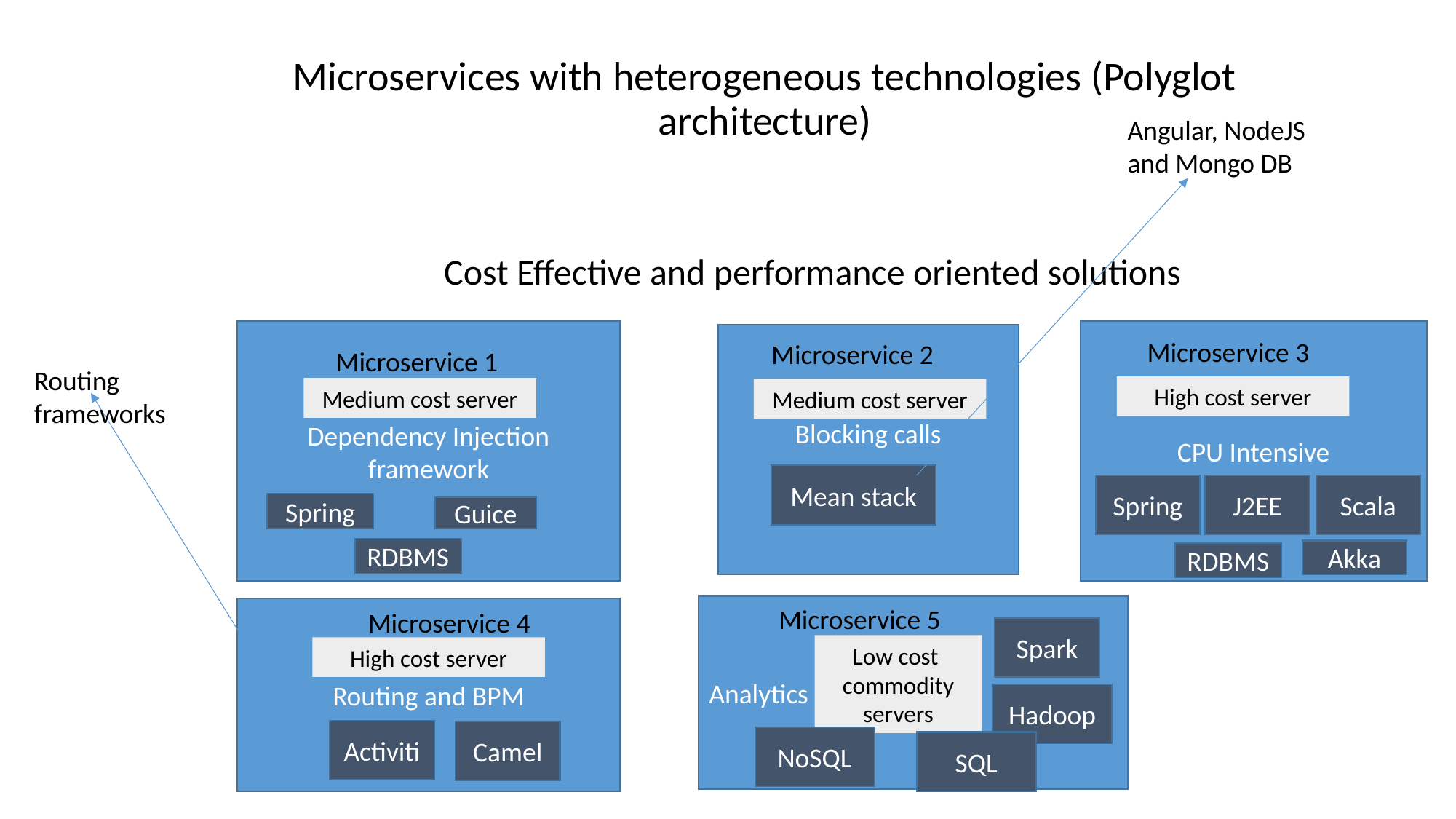

# Microservices with heterogeneous technologies (Polyglot architecture)
Angular, NodeJS and Mongo DB
Cost Effective and performance oriented solutions
Dependency Injection framework
CPU Intensive
Blocking calls

      Microservice 3
      Microservice 2
      Microservice 1
Routing frameworks
High cost server
Medium cost server
Medium cost server
Mean stack
J2EE
Scala
Spring
Spring
Guice
RDBMS
Akka
RDBMS
Analytics
      Microservice 5
Routing and BPM
      Microservice 4
Spark
Low cost  commodity servers
High cost server
Hadoop
Activiti
Camel
NoSQL
SQL